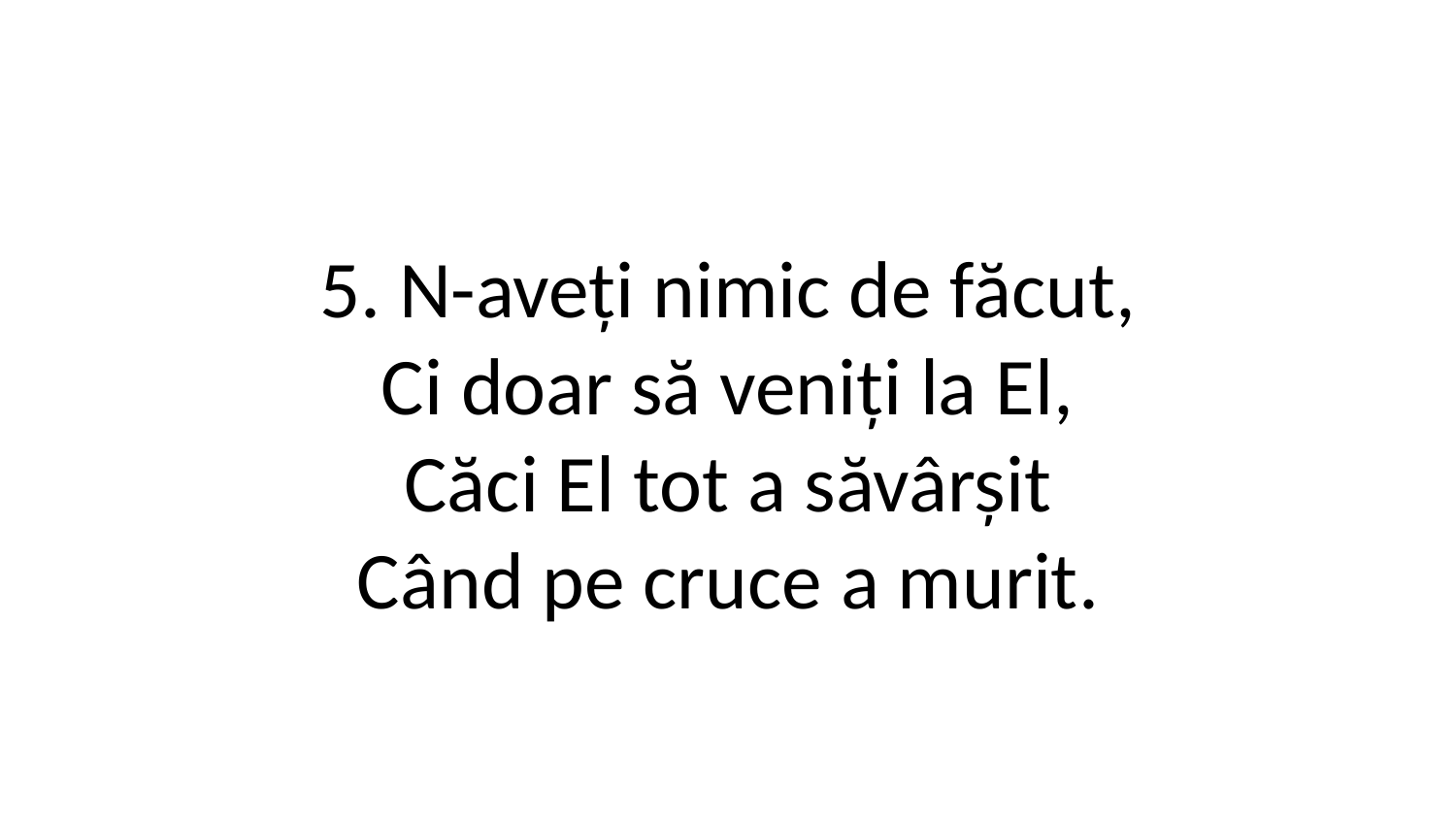

5. N-aveți nimic de făcut,
Ci doar să veniți la El,
Căci El tot a săvârșit
Când pe cruce a murit.